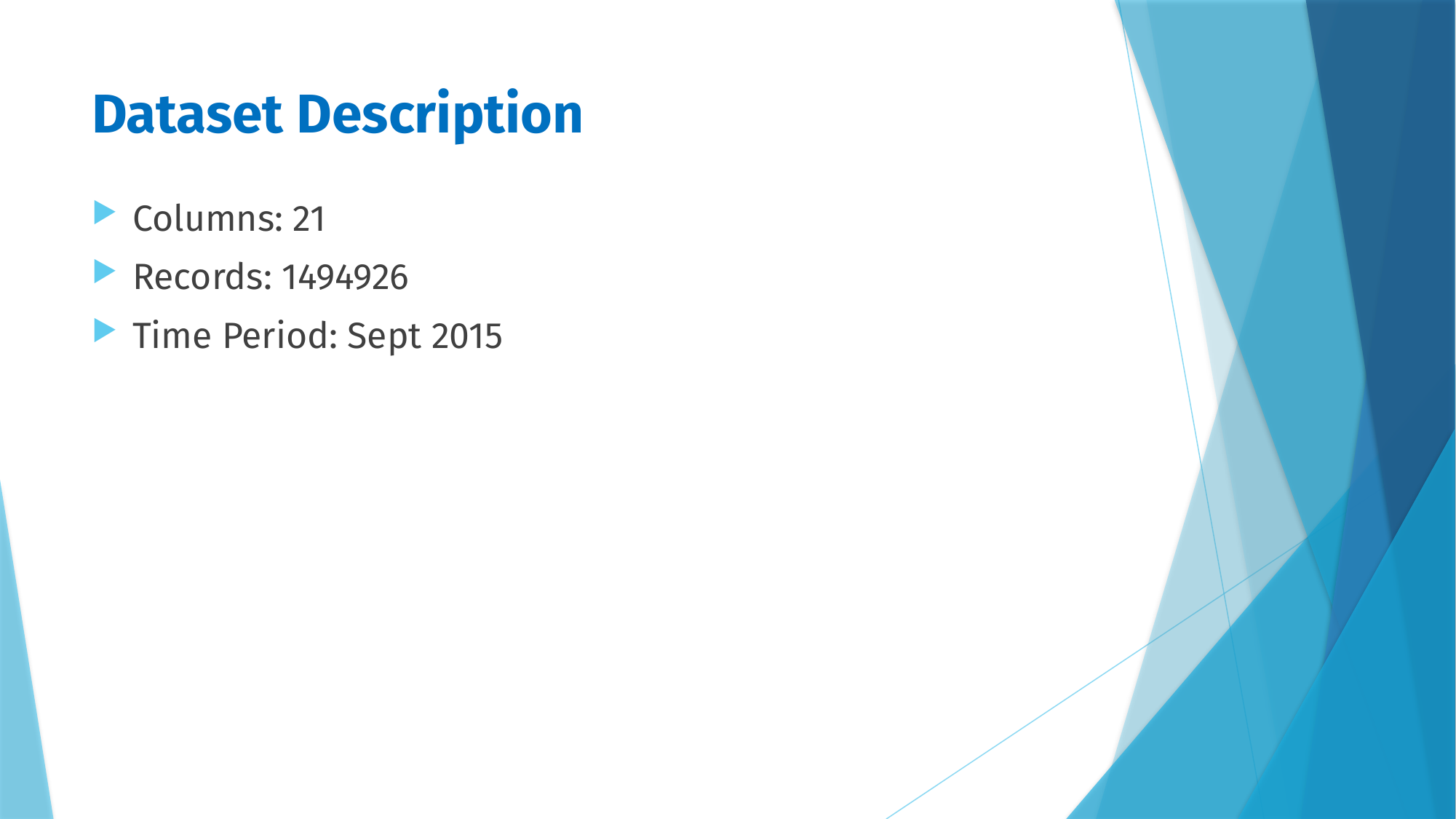

# Dataset Description
Columns: 21
Records: 1494926
Time Period: Sept 2015